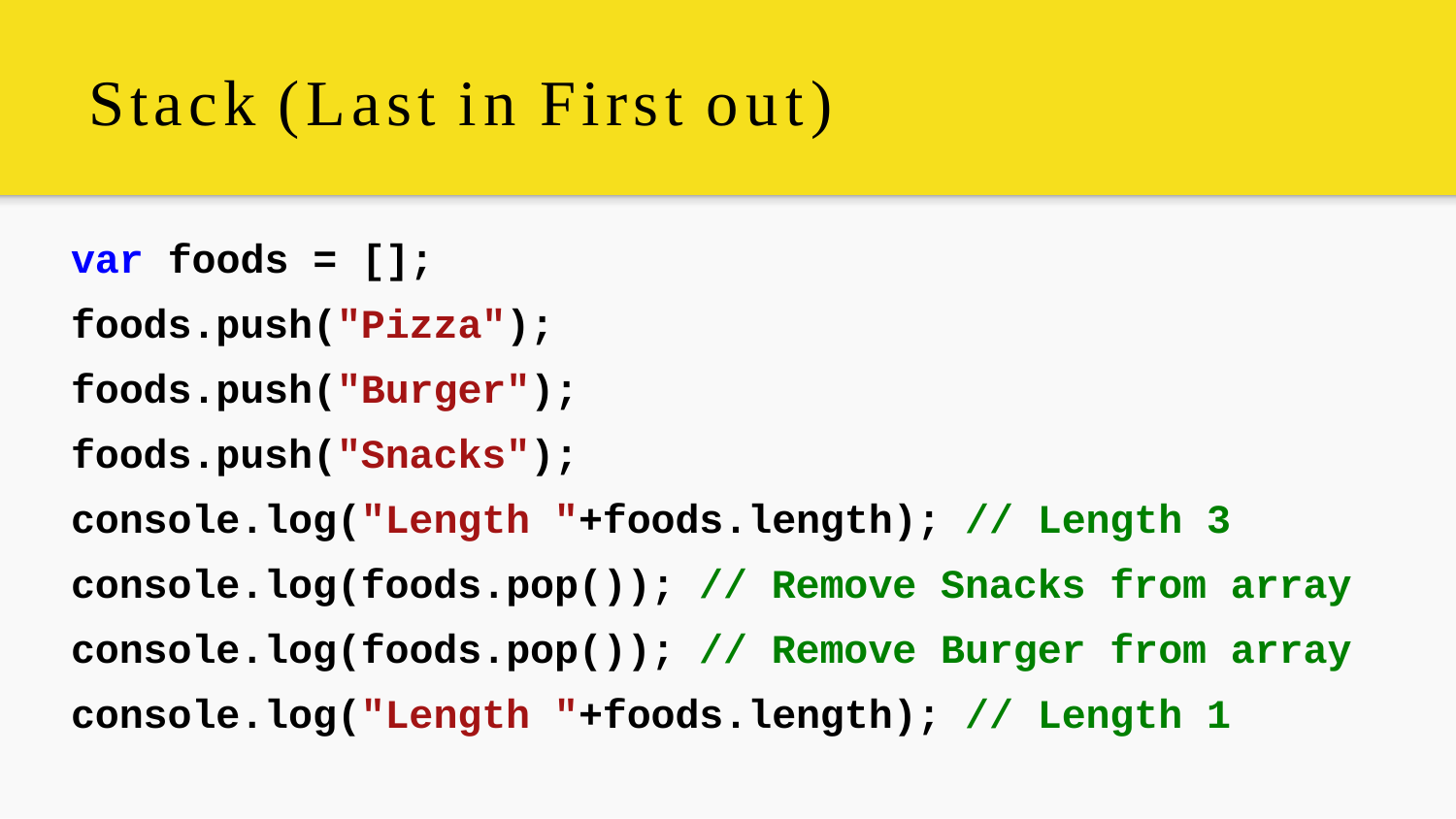

# Stack (Last in First out)

var foods = [];  foods.push("Pizza");  foods.push("Burger");  foods.push("Snacks");
console.log("Length "+foods.length); // Length 3  console.log(foods.pop()); // Remove Snacks from array  console.log(foods.pop()); // Remove Burger from array  console.log("Length "+foods.length); // Length 1